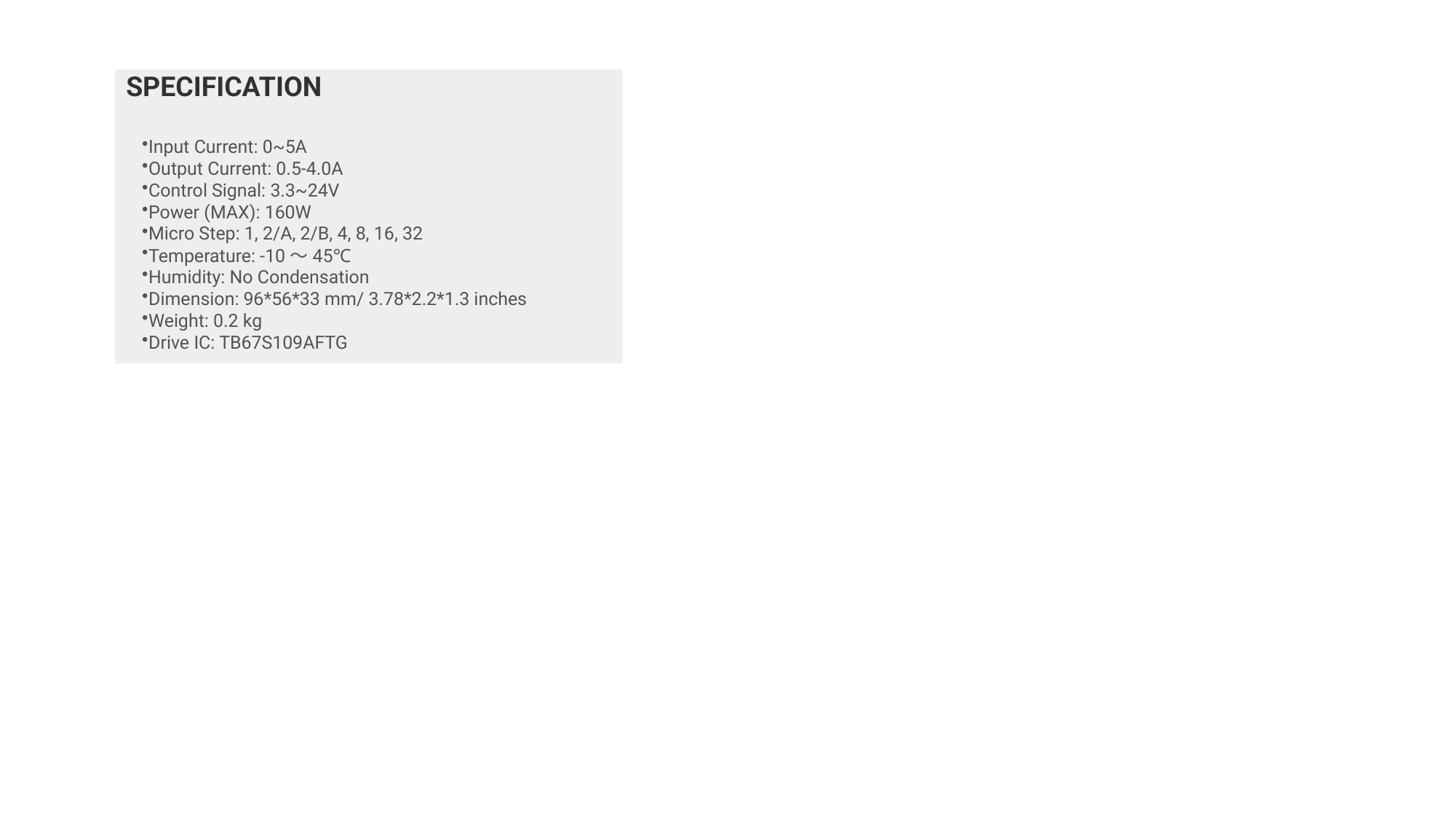

SPECIFICATION
Input Current: 0~5A
Output Current: 0.5-4.0A
Control Signal: 3.3~24V
Power (MAX): 160W
Micro Step: 1, 2/A, 2/B, 4, 8, 16, 32
Temperature: -10～45℃
Humidity: No Condensation
Dimension: 96*56*33 mm/ 3.78*2.2*1.3 inches
Weight: 0.2 kg
Drive IC: TB67S109AFTG